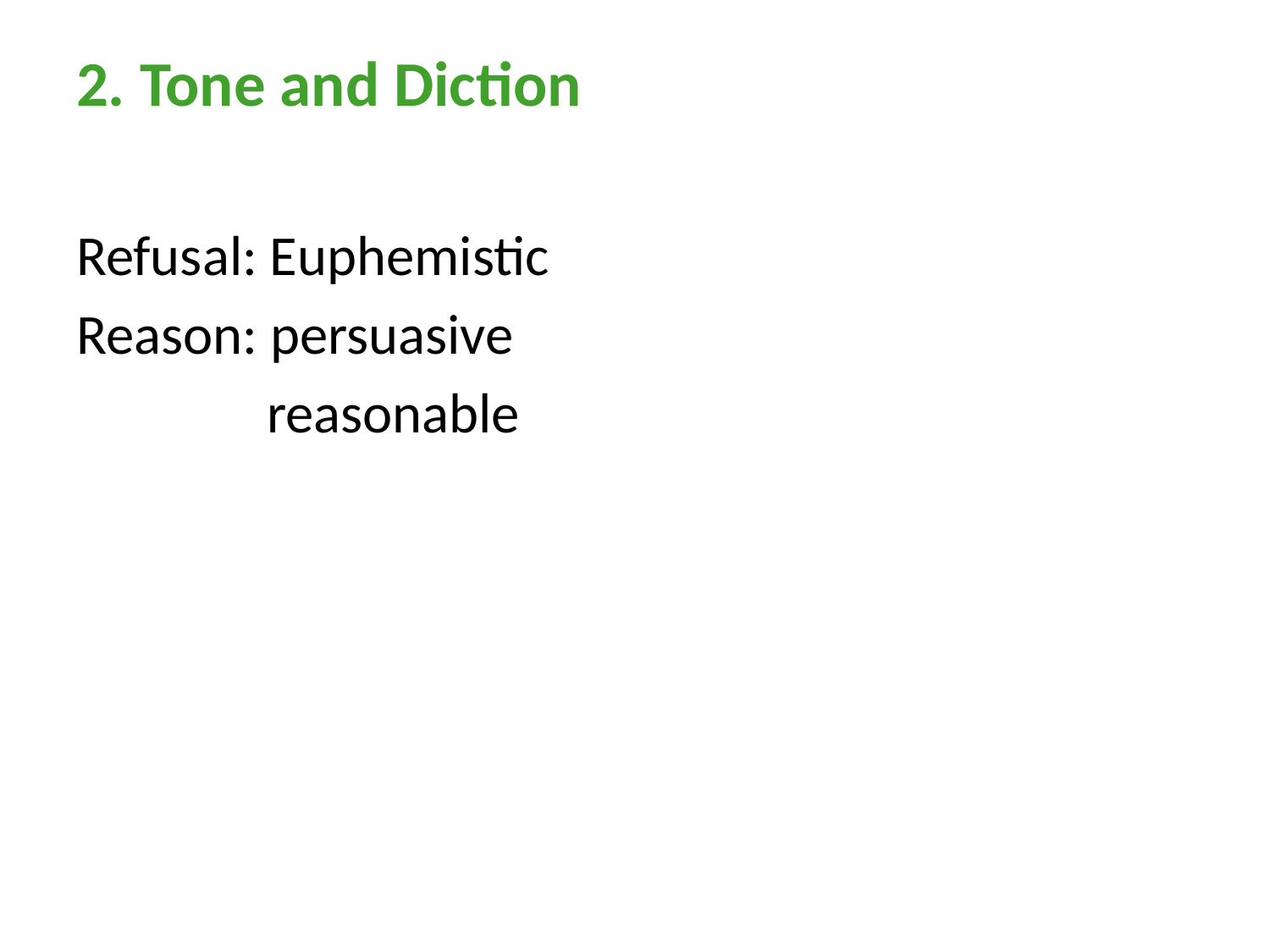

2. Tone and Diction

Refusal: Euphemistic
Reason: persuasive
               reasonable